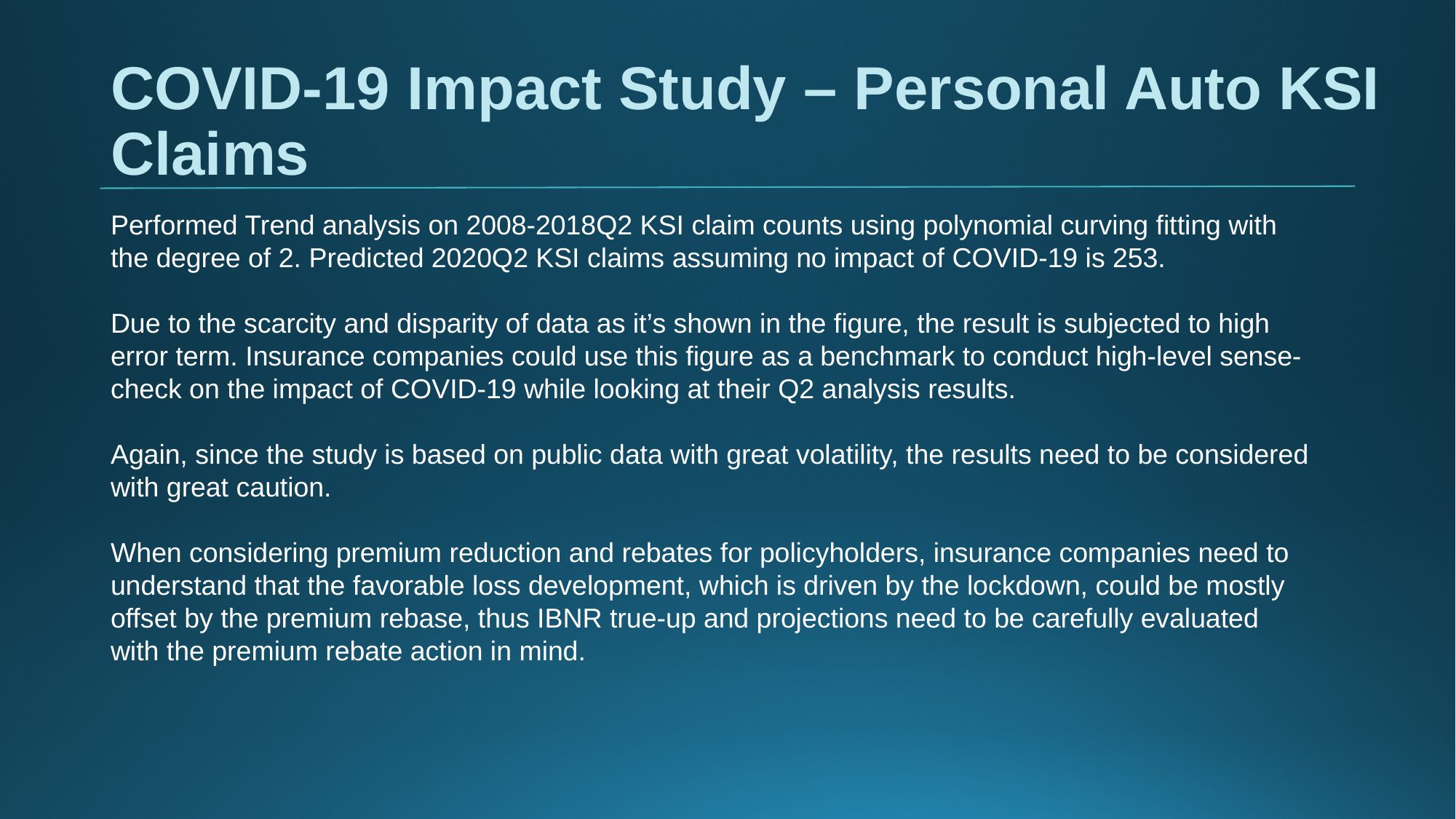

# COVID-19 Impact Study – Personal Auto KSI Claims
Performed Trend analysis on 2008-2018Q2 KSI claim counts using polynomial curving fitting with the degree of 2. Predicted 2020Q2 KSI claims assuming no impact of COVID-19 is 253.

Due to the scarcity and disparity of data as it’s shown in the figure, the result is subjected to high error term. Insurance companies could use this figure as a benchmark to conduct high-level sense-check on the impact of COVID-19 while looking at their Q2 analysis results.

Again, since the study is based on public data with great volatility, the results need to be considered with great caution.

When considering premium reduction and rebates for policyholders, insurance companies need to understand that the favorable loss development, which is driven by the lockdown, could be mostly offset by the premium rebase, thus IBNR true-up and projections need to be carefully evaluated with the premium rebate action in mind.